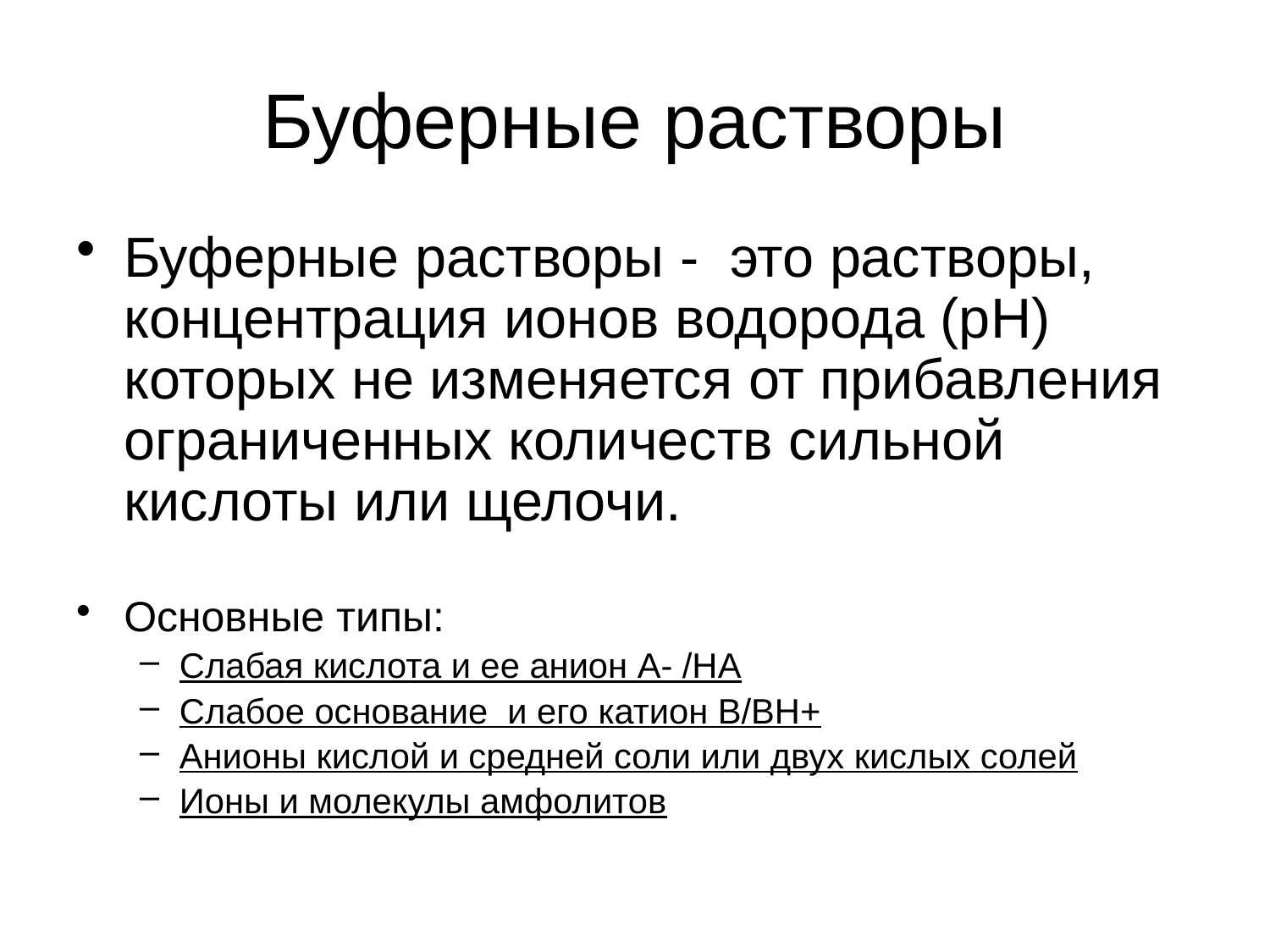

# Буферные растворы
Буферные растворы -  это растворы, концентрация ионов водорода (рН) которых не изменяется от прибавления ограниченных количеств сильной кислоты или щелочи.

Основные типы:
Слабая кислота и ее анион А- /НА
Слабое основание  и его катион В/ВН+
Анионы кислой и средней соли или двух кислых солей
Ионы и молекулы амфолитов